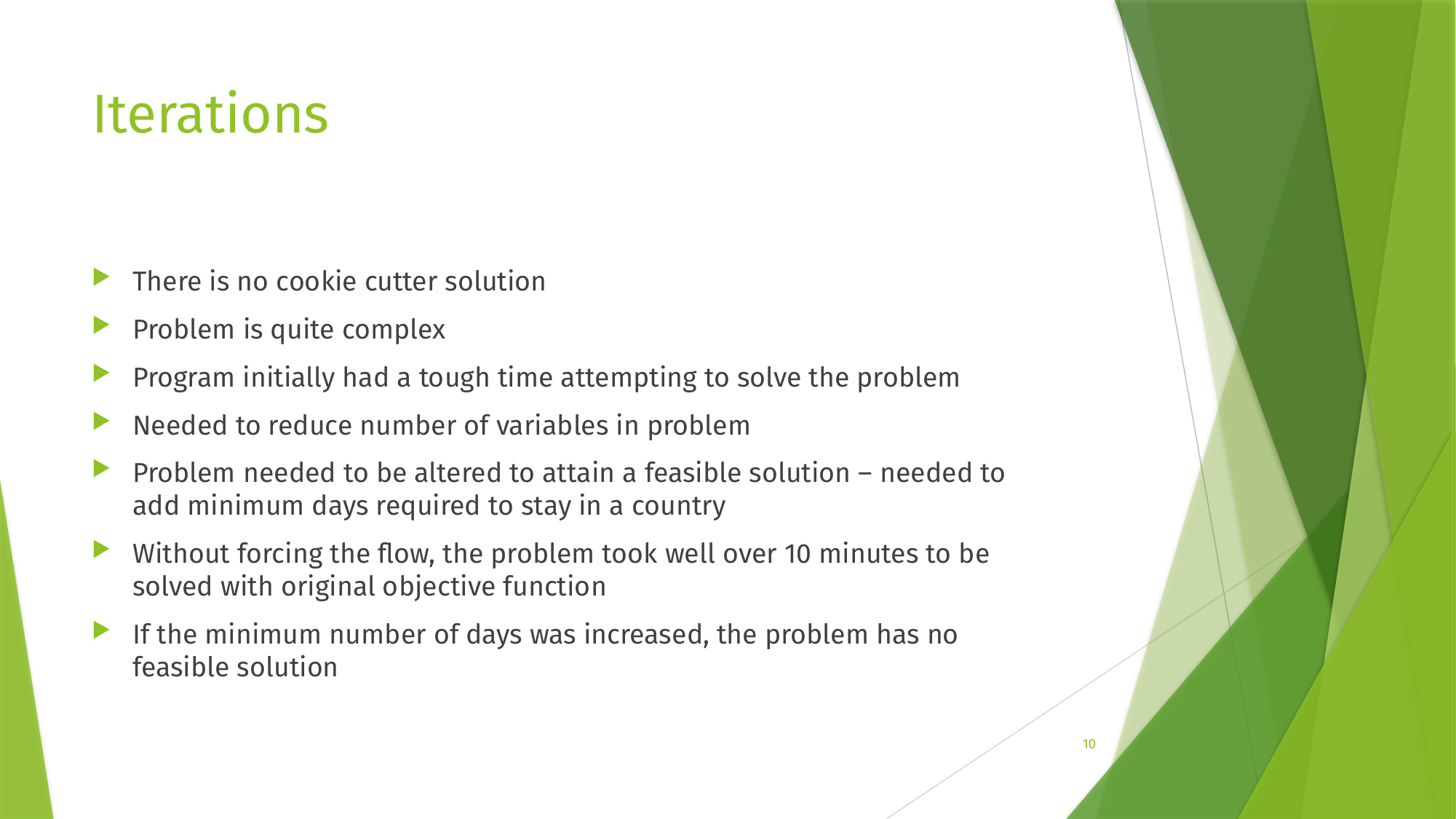

# Iterations
There is no cookie cutter solution
Problem is quite complex
Program initially had a tough time attempting to solve the problem
Needed to reduce number of variables in problem
Problem needed to be altered to attain a feasible solution – needed to add minimum days required to stay in a country
Without forcing the flow, the problem took well over 10 minutes to be solved with original objective function
If the minimum number of days was increased, the problem has no feasible solution
10